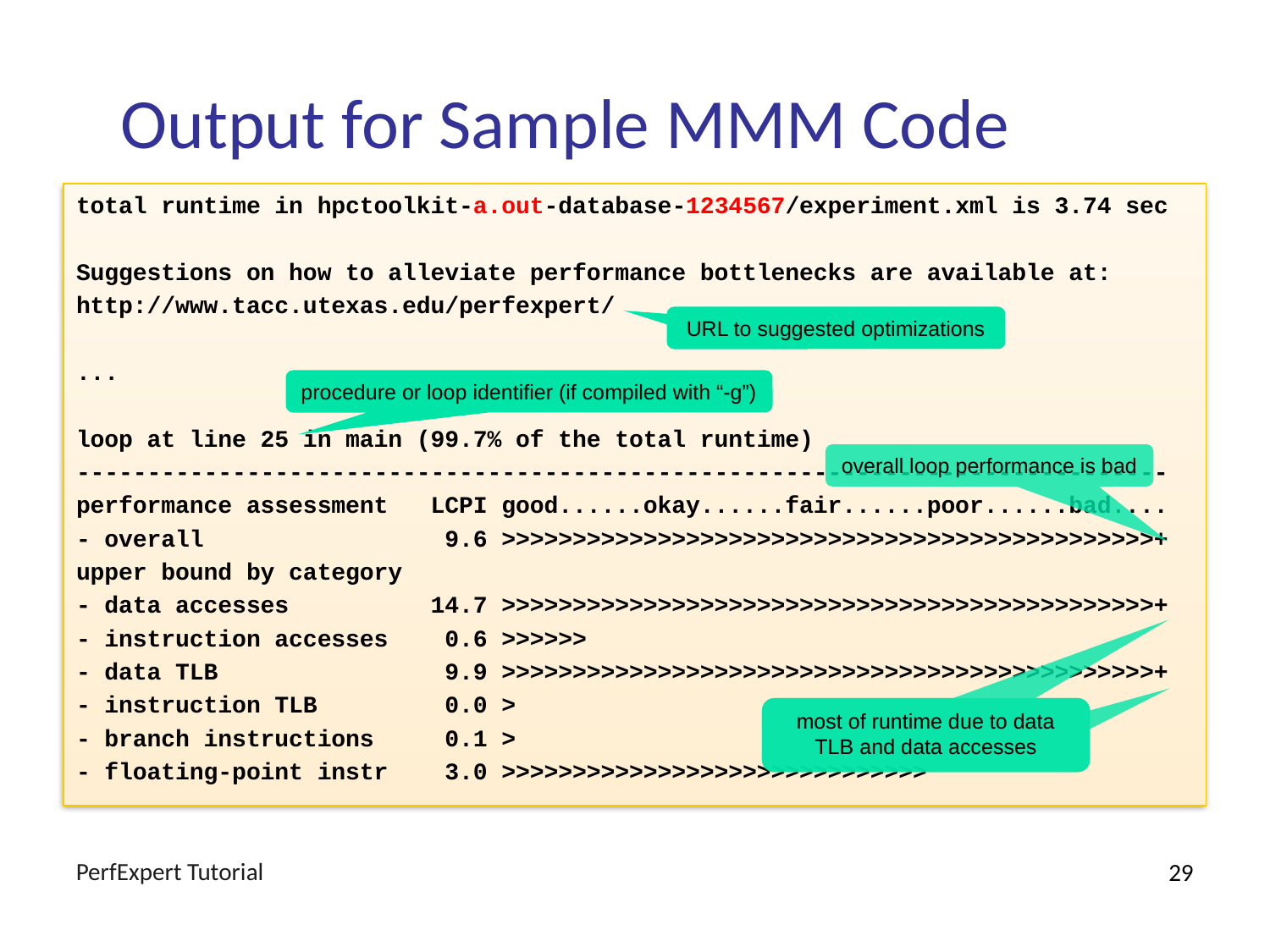

# Output for Sample MMM Code
total runtime in hpctoolkit-a.out-database-1234567/experiment.xml is 3.74 sec

Suggestions on how to alleviate performance bottlenecks are available at:
http://www.tacc.utexas.edu/perfexpert/

...

loop at line 25 in main (99.7% of the total runtime)
-----------------------------------------------------------------------------
performance assessment   LCPI good......okay......fair......poor......bad....
- overall                 9.6 >>>>>>>>>>>>>>>>>>>>>>>>>>>>>>>>>>>>>>>>>>>>>>+
upper bound by category
- data accesses          14.7 >>>>>>>>>>>>>>>>>>>>>>>>>>>>>>>>>>>>>>>>>>>>>>+
- instruction accesses    0.6 >>>>>>
- data TLB                9.9 >>>>>>>>>>>>>>>>>>>>>>>>>>>>>>>>>>>>>>>>>>>>>>+
- instruction TLB         0.0 >
- branch instructions     0.1 >
- floating-point instr    3.0 >>>>>>>>>>>>>>>>>>>>>>>>>>>>>>
URL to suggested optimizations
procedure or loop identifier (if compiled with “-g”)
overall loop performance is bad
most of runtime due to data TLB and data accesses
most of runtime due to data TLB and data accesses
PerfExpert Tutorial
29